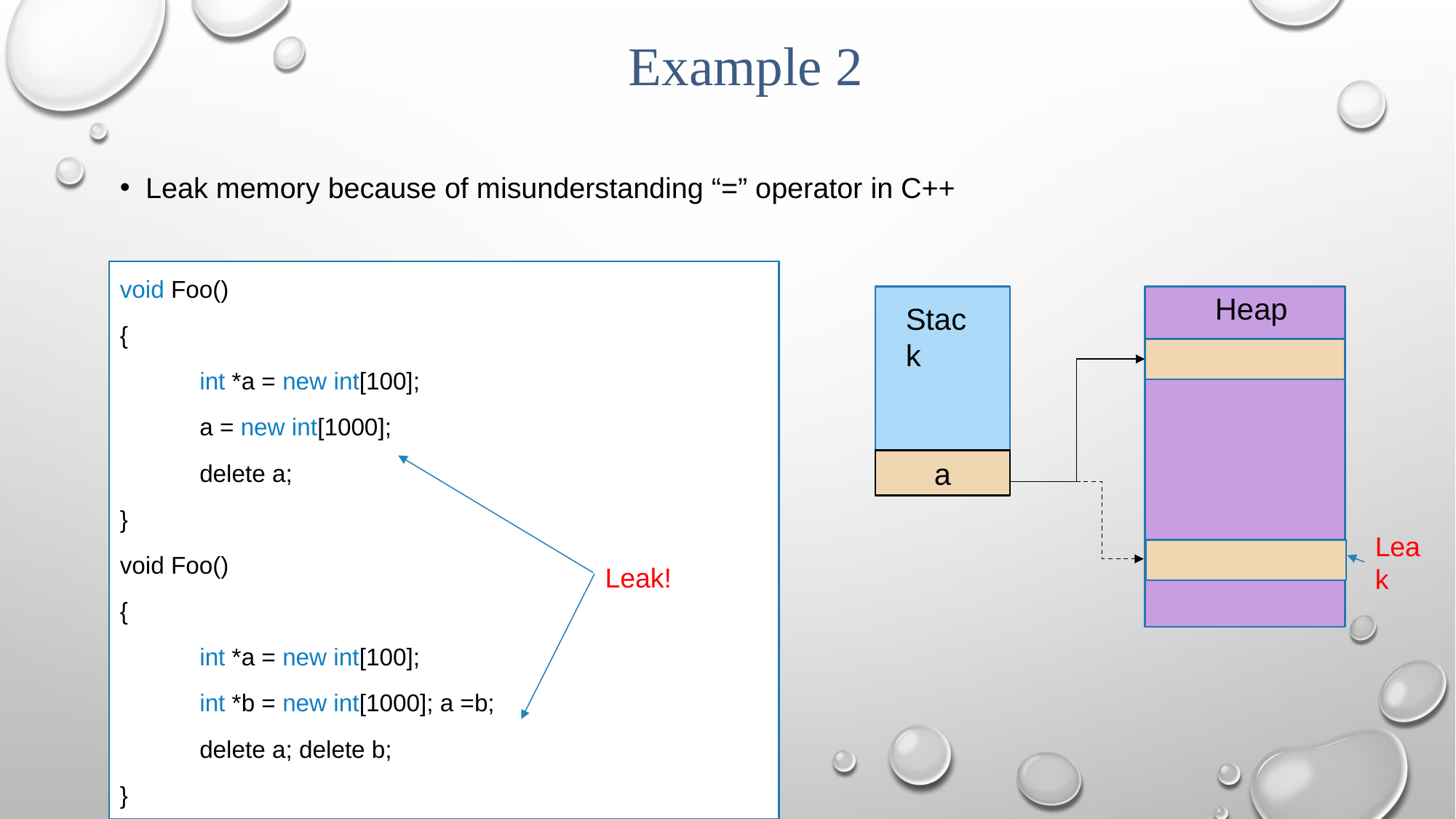

# Example 2
Leak memory because of misunderstanding “=” operator in C++

void Foo()
{
	int *a = new int[100];
	a = new int[1000];
	delete a;
}
void Foo()
{
	int *a = new int[100];
	int *b = new int[1000]; a =b;
	delete a; delete b;
}

Heap

Stack

a

Leak
Leak!